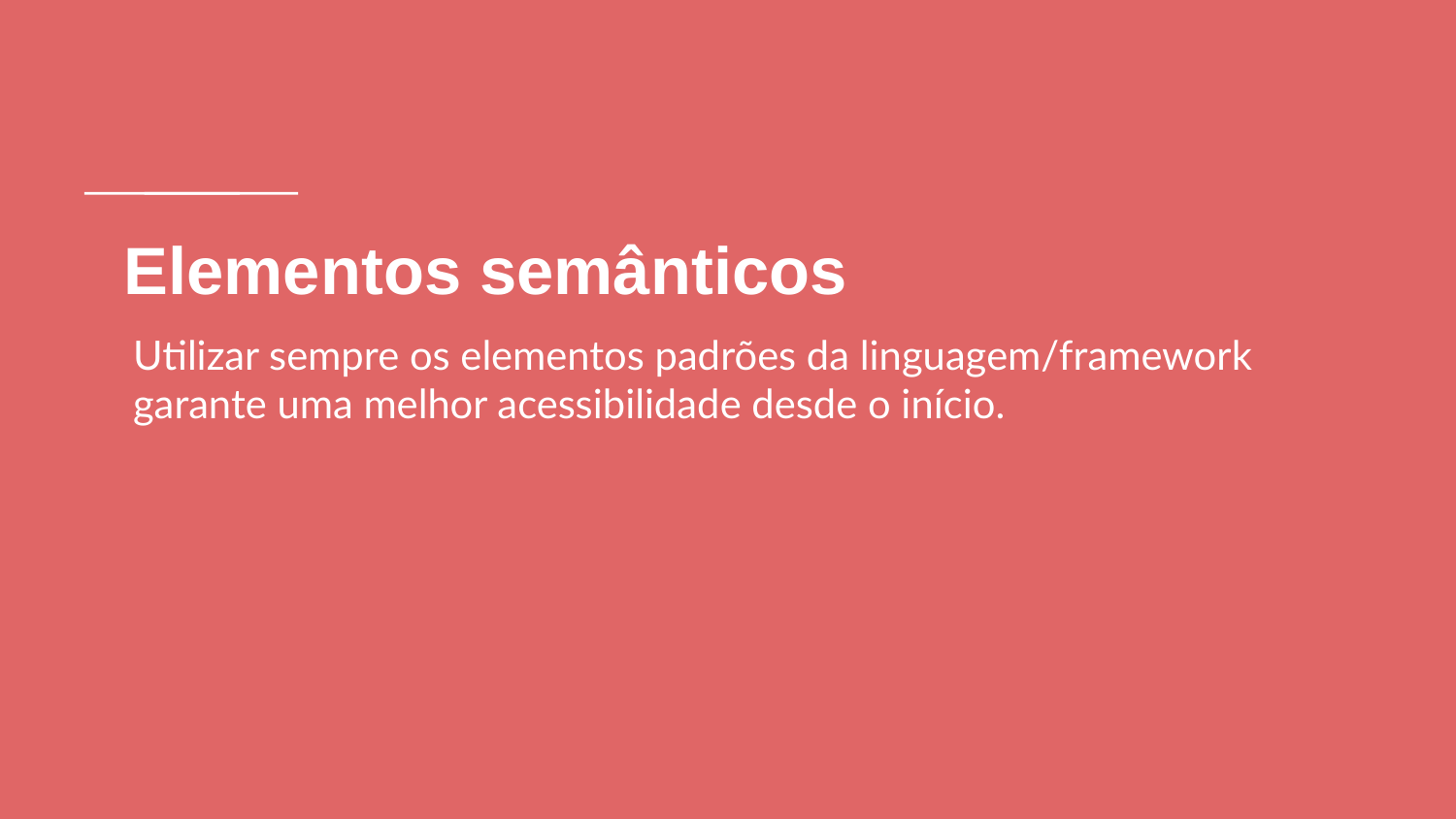

# Elementos semânticos

Utilizar sempre os elementos padrões da linguagem/framework garante uma melhor acessibilidade desde o início.